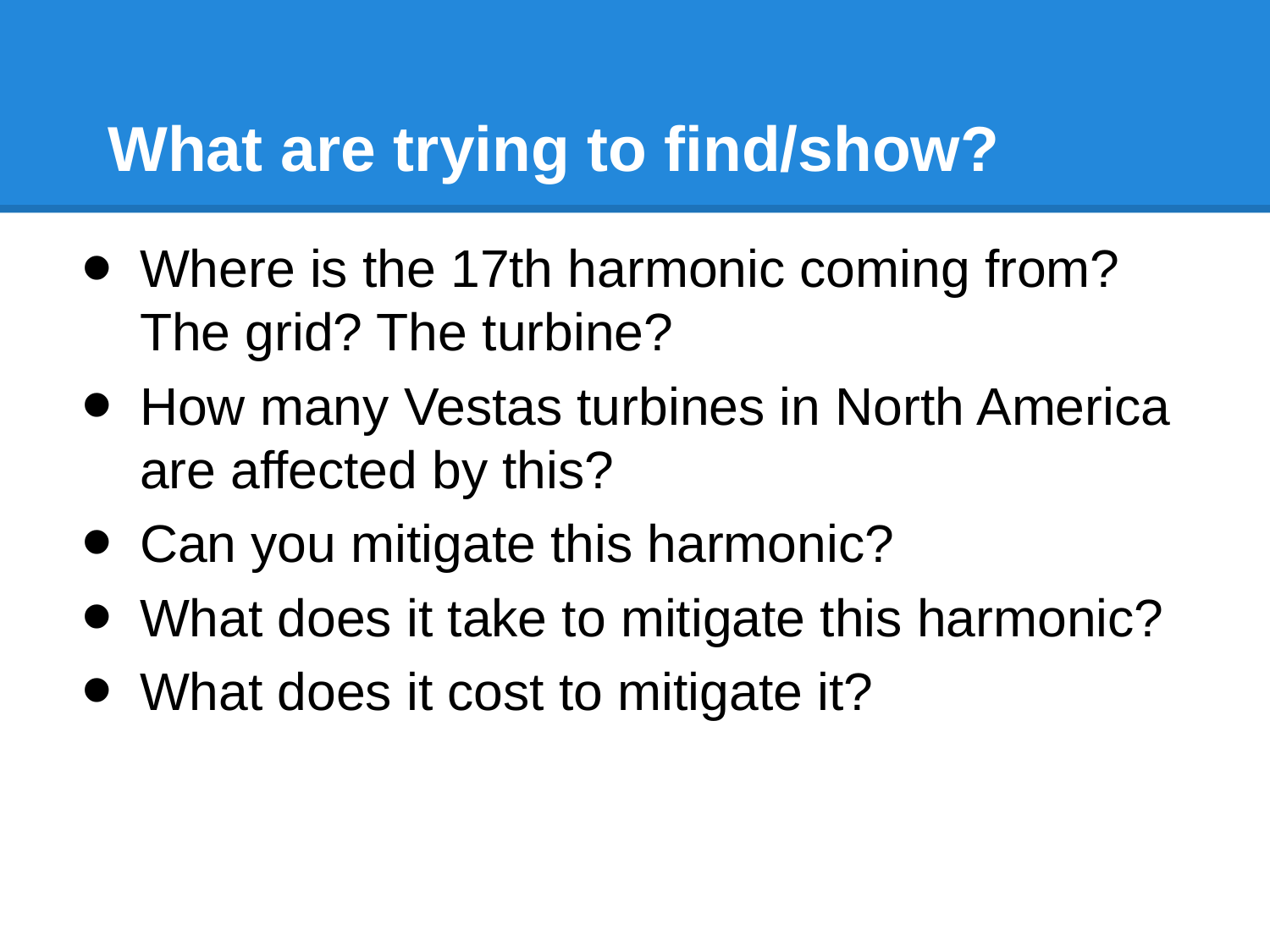

# What are trying to find/show?
Where is the 17th harmonic coming from? The grid? The turbine?
How many Vestas turbines in North America are affected by this?
Can you mitigate this harmonic?
What does it take to mitigate this harmonic?
What does it cost to mitigate it?